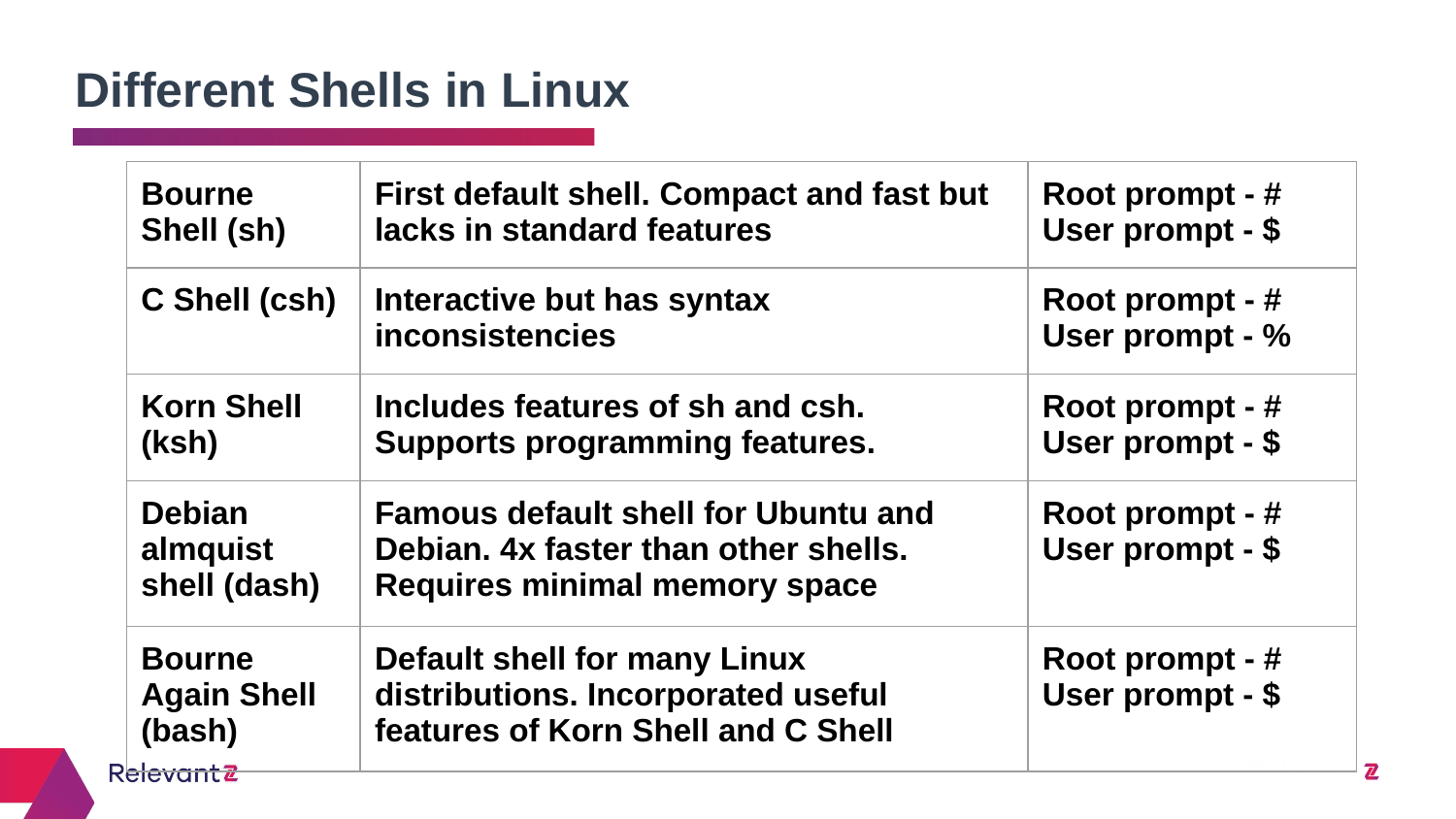

Different Shells in Linux
| Bourne Shell (sh) | First default shell. Compact and fast but lacks in standard features | Root prompt - # User prompt - $ |
| --- | --- | --- |
| C Shell (csh) | Interactive but has syntax inconsistencies | Root prompt - # User prompt - % |
| Korn Shell (ksh) | Includes features of sh and csh. Supports programming features. | Root prompt - # User prompt - $ |
| Debian almquist shell (dash) | Famous default shell for Ubuntu and Debian. 4x faster than other shells. Requires minimal memory space | Root prompt - # User prompt - $ |
| Bourne Again Shell (bash) | Default shell for many Linux distributions. Incorporated useful features of Korn Shell and C Shell | Root prompt - # User prompt - $ |